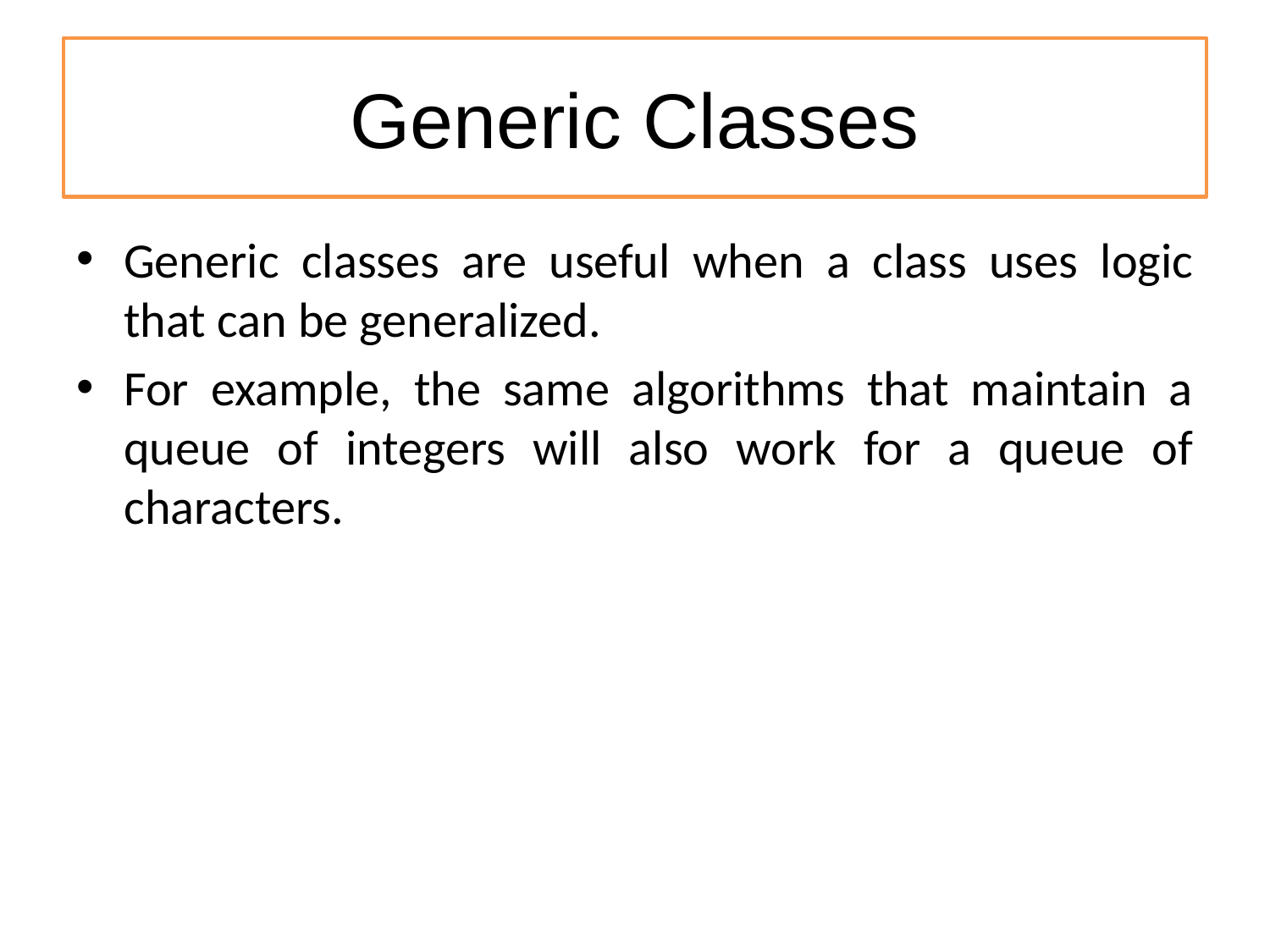

# Generic Classes
Generic classes are useful when a class uses logic that can be generalized.
For example, the same algorithms that maintain a queue of integers will also work for a queue of characters.